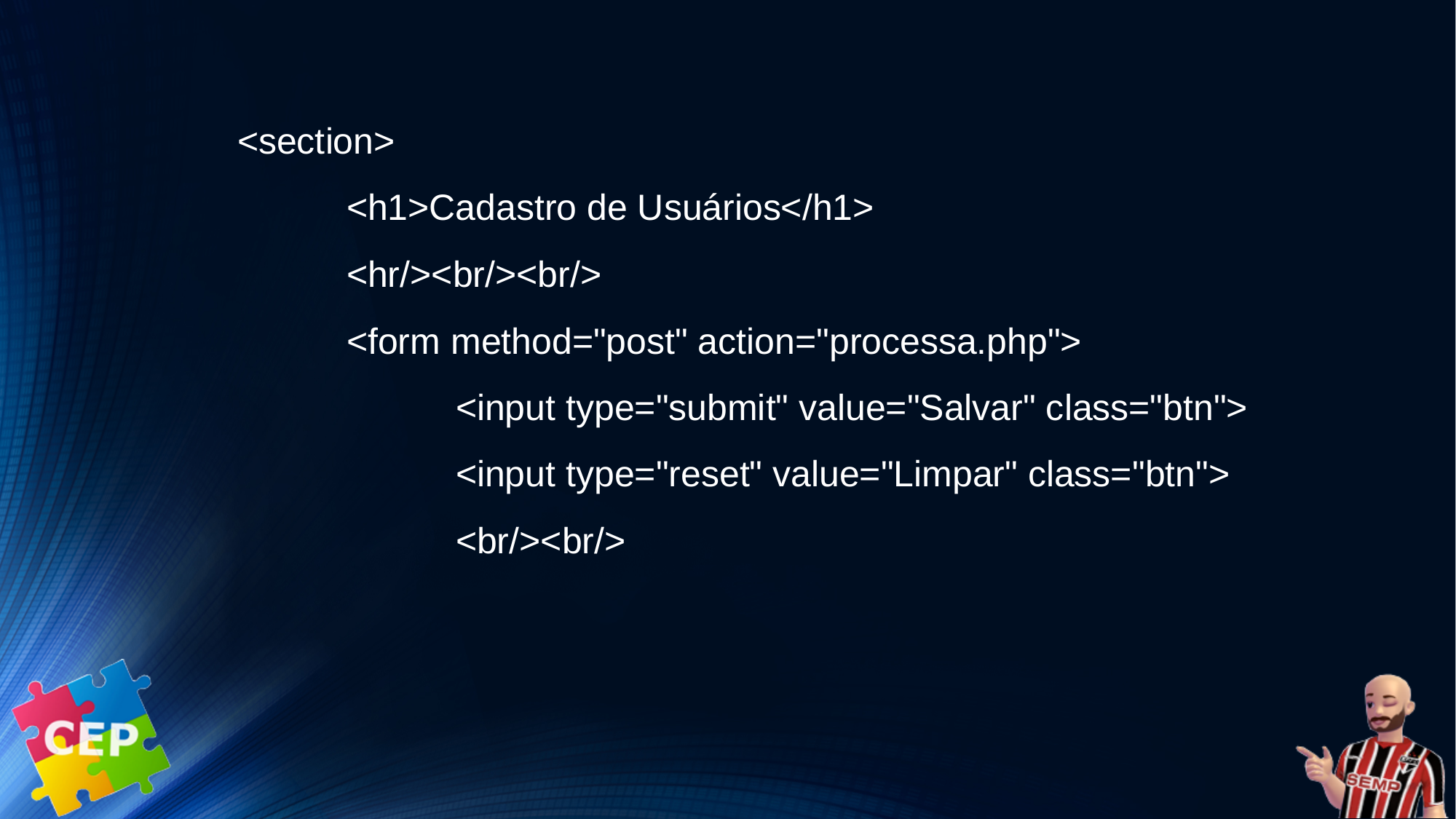

<section>
 		<h1>Cadastro de Usuários</h1>
 		<hr/><br/><br/>
		<form method="post" action="processa.php">
			<input type="submit" value="Salvar" class="btn">
  			<input type="reset" value="Limpar" class="btn">
 			<br/><br/>